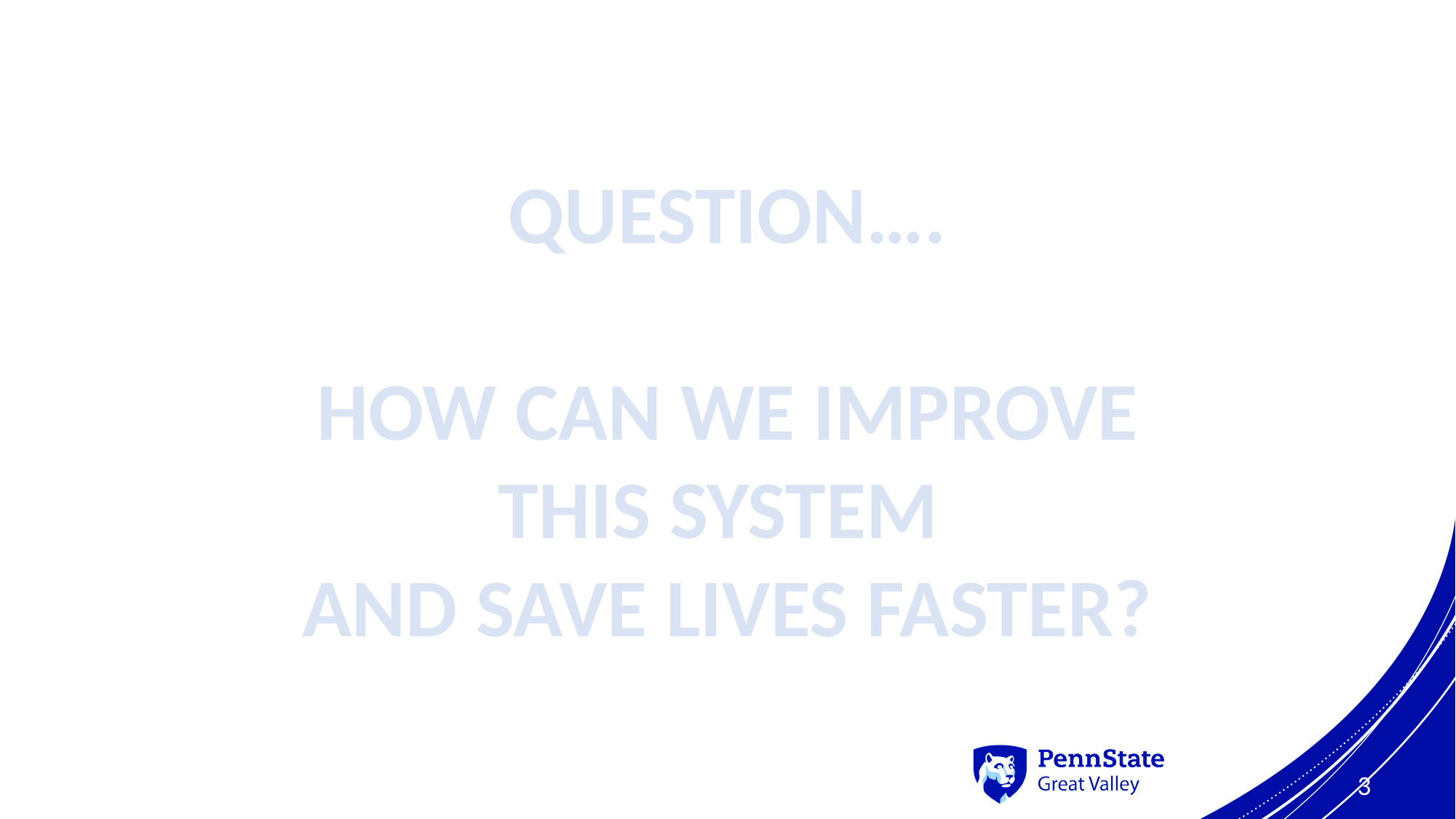

QUESTION….

HOW CAN WE IMPROVE
THIS SYSTEM
AND SAVE LIVES FASTER?